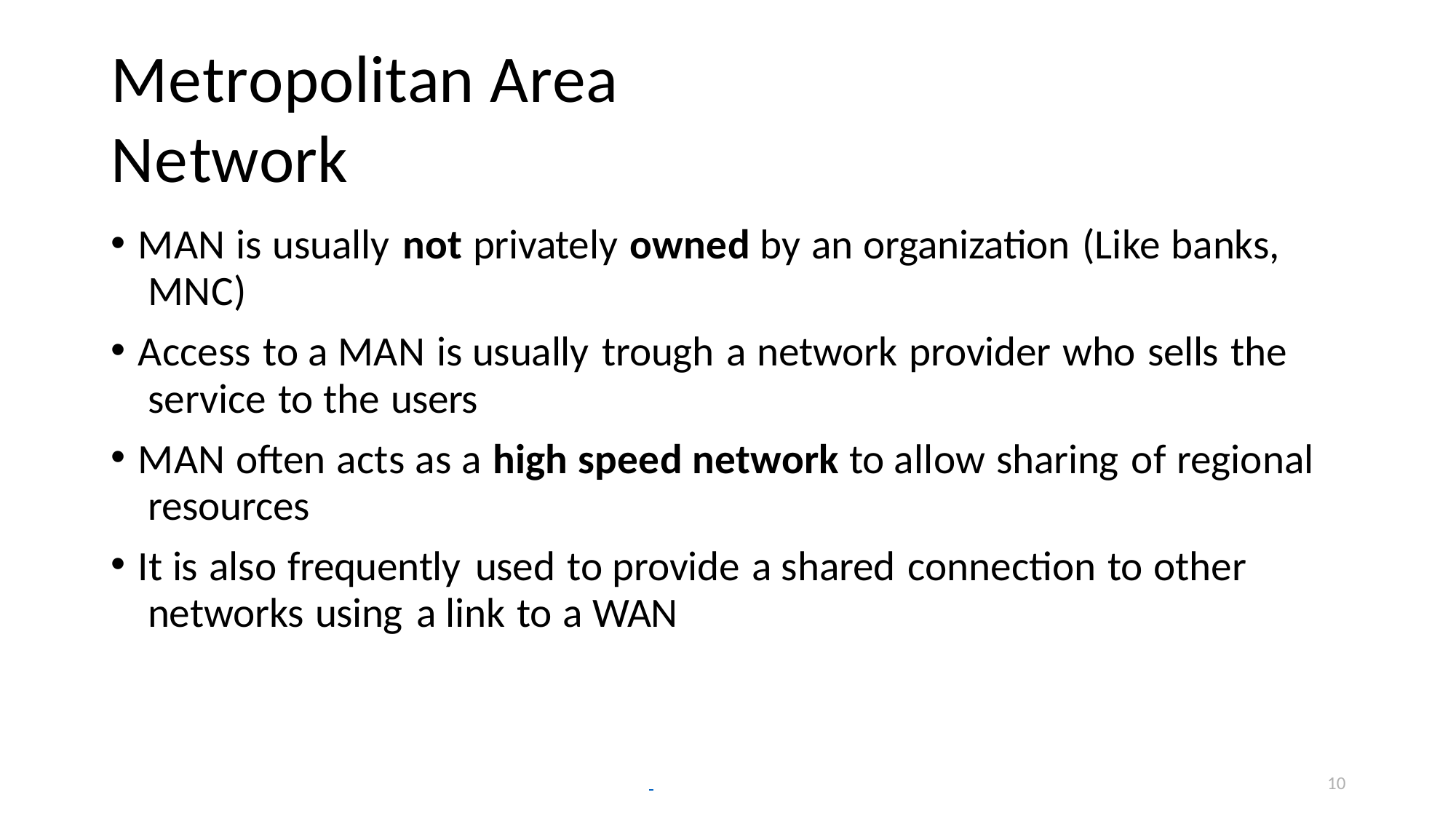

# Metropolitan Area Network
MAN is usually not privately owned by an organization (Like banks,  MNC)
Access to a MAN is usually trough a network provider who sells the  service to the users
MAN often acts as a high speed network to allow sharing of regional  resources
It is also frequently used to provide a shared connection to other  networks using a link to a WAN

10